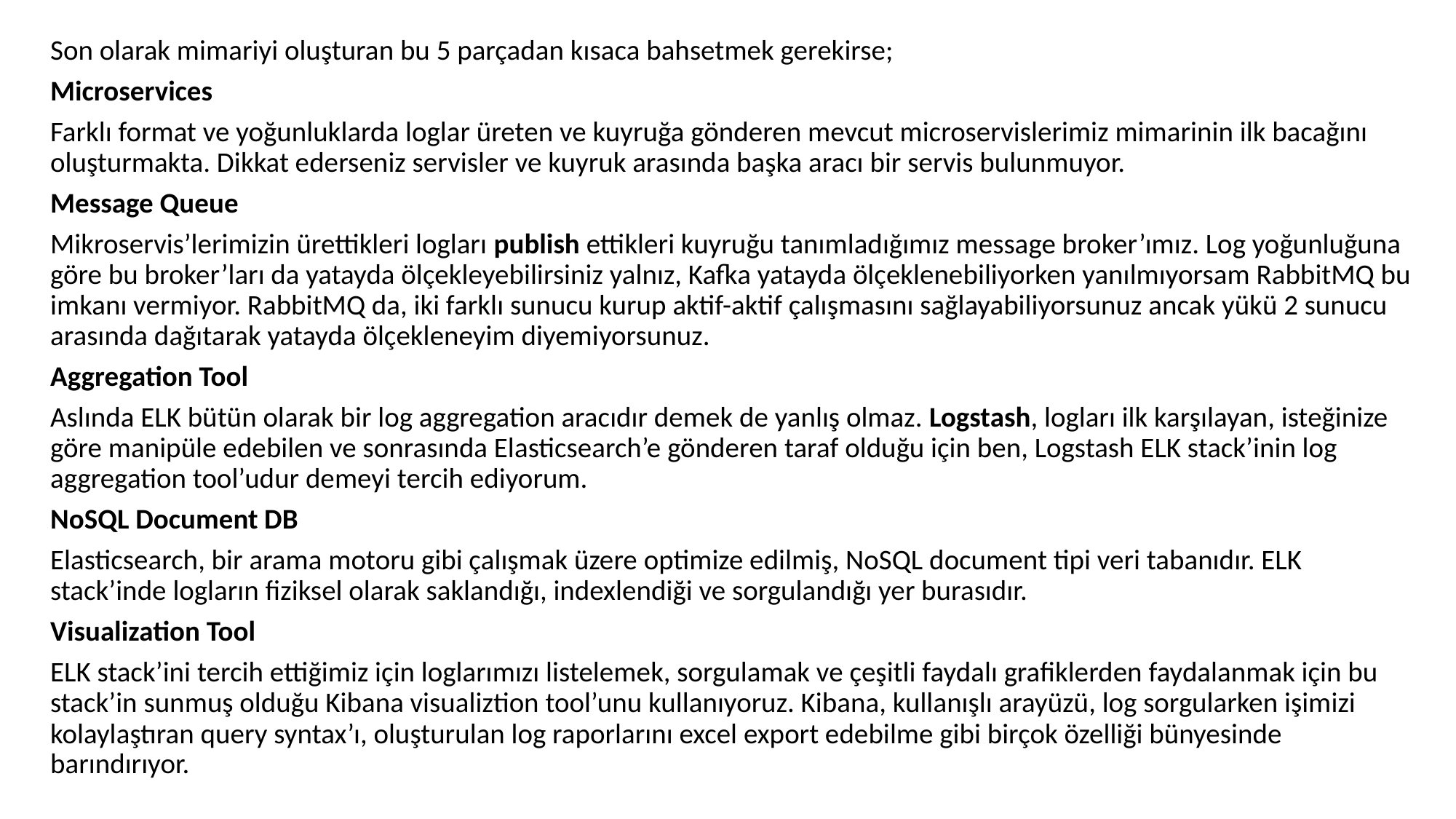

Son olarak mimariyi oluşturan bu 5 parçadan kısaca bahsetmek gerekirse;
Microservices
Farklı format ve yoğunluklarda loglar üreten ve kuyruğa gönderen mevcut microservislerimiz mimarinin ilk bacağını oluşturmakta. Dikkat ederseniz servisler ve kuyruk arasında başka aracı bir servis bulunmuyor.
Message Queue
Mikroservis’lerimizin ürettikleri logları publish ettikleri kuyruğu tanımladığımız message broker’ımız. Log yoğunluğuna göre bu broker’ları da yatayda ölçekleyebilirsiniz yalnız, Kafka yatayda ölçeklenebiliyorken yanılmıyorsam RabbitMQ bu imkanı vermiyor. RabbitMQ da, iki farklı sunucu kurup aktif-aktif çalışmasını sağlayabiliyorsunuz ancak yükü 2 sunucu arasında dağıtarak yatayda ölçekleneyim diyemiyorsunuz.
Aggregation Tool
Aslında ELK bütün olarak bir log aggregation aracıdır demek de yanlış olmaz. Logstash, logları ilk karşılayan, isteğinize göre manipüle edebilen ve sonrasında Elasticsearch’e gönderen taraf olduğu için ben, Logstash ELK stack’inin log aggregation tool’udur demeyi tercih ediyorum.
NoSQL Document DB
Elasticsearch, bir arama motoru gibi çalışmak üzere optimize edilmiş, NoSQL document tipi veri tabanıdır. ELK stack’inde logların fiziksel olarak saklandığı, indexlendiği ve sorgulandığı yer burasıdır.
Visualization Tool
ELK stack’ini tercih ettiğimiz için loglarımızı listelemek, sorgulamak ve çeşitli faydalı grafiklerden faydalanmak için bu stack’in sunmuş olduğu Kibana visualiztion tool’unu kullanıyoruz. Kibana, kullanışlı arayüzü, log sorgularken işimizi kolaylaştıran query syntax’ı, oluşturulan log raporlarını excel export edebilme gibi birçok özelliği bünyesinde barındırıyor.